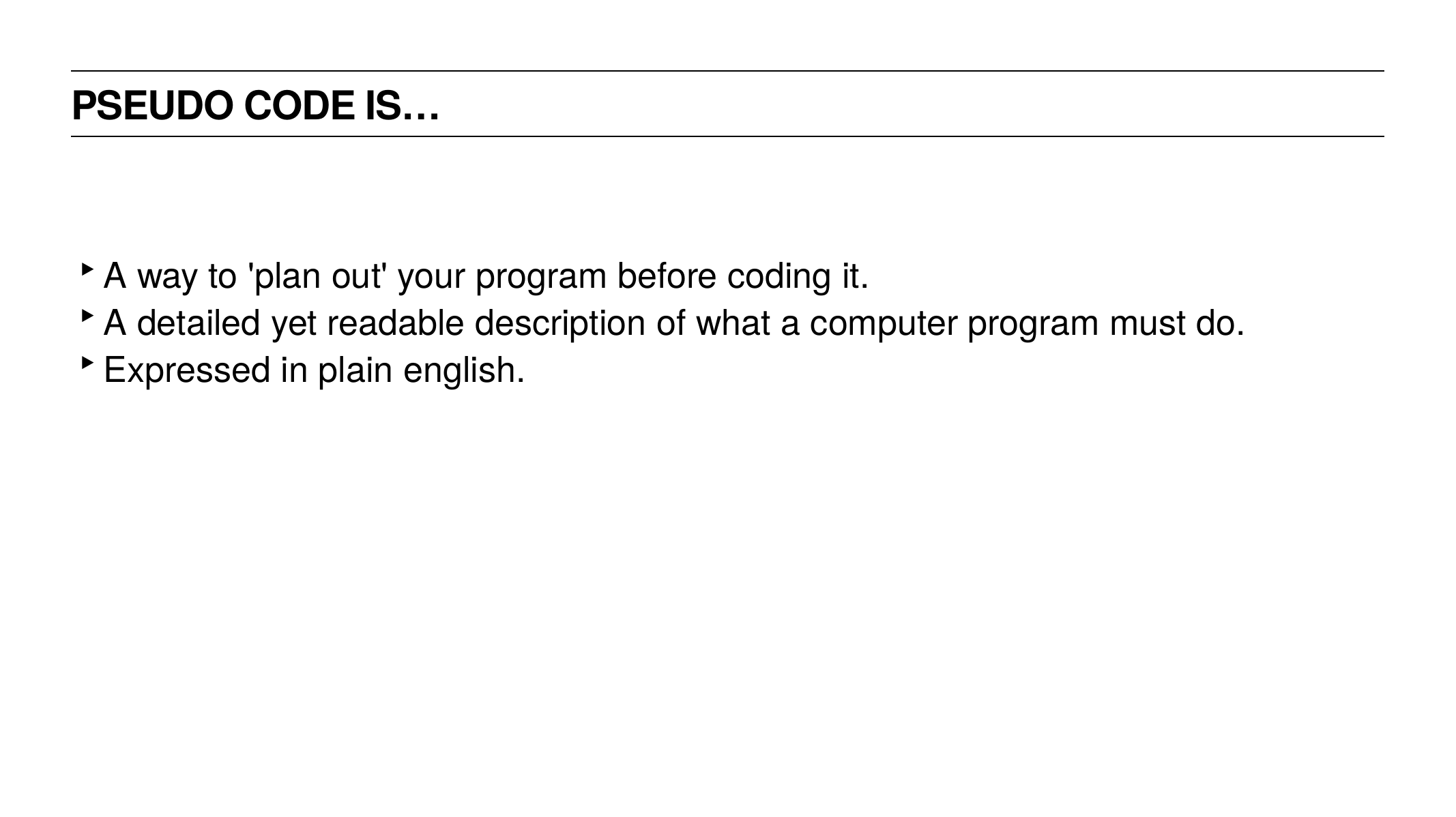

pseudo code is…

A way to 'plan out' your program before coding it.
A detailed yet readable description of what a computer program must do.
Expressed in plain english.